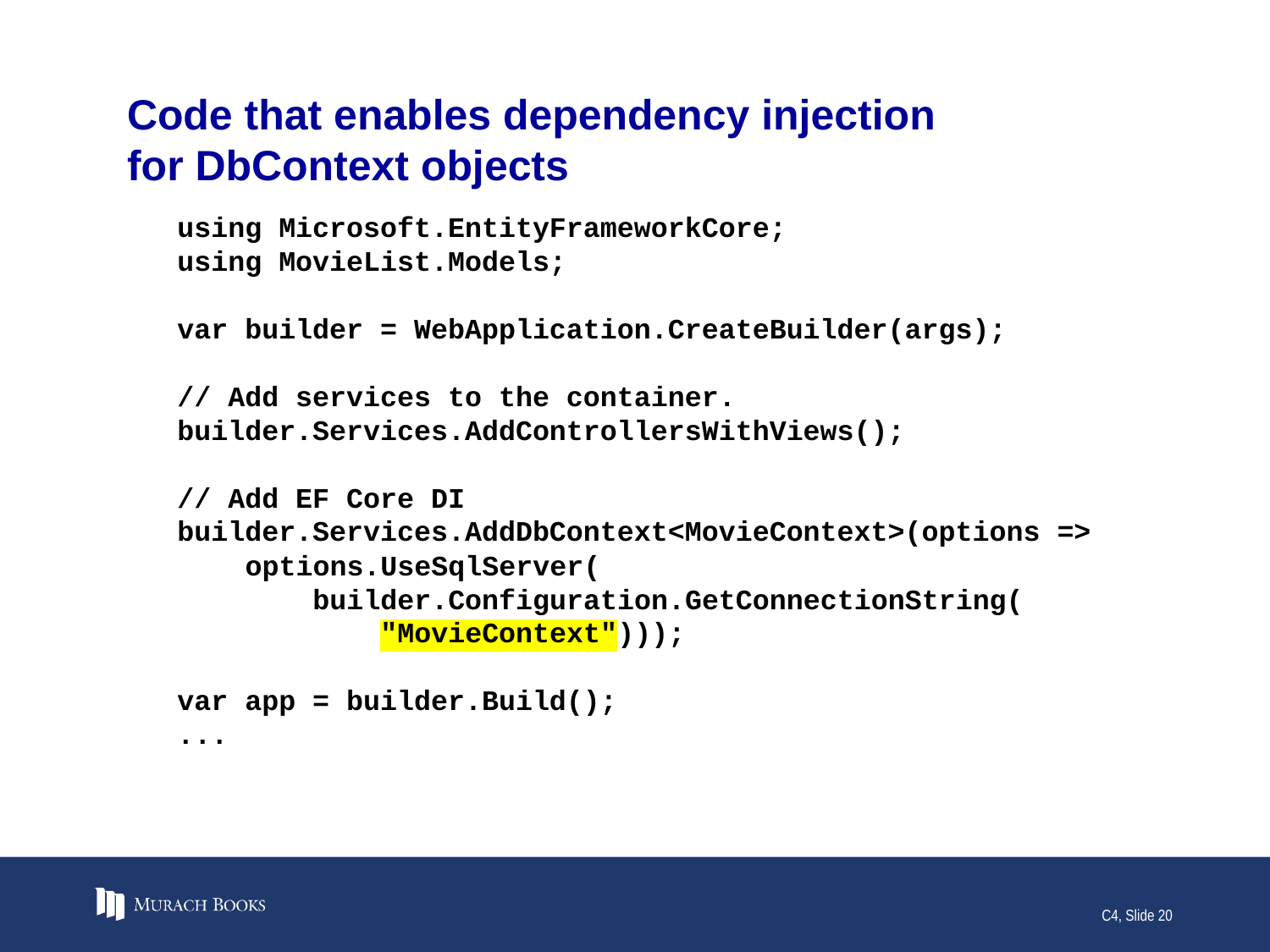

# Code that enables dependency injection for DbContext objects
using Microsoft.EntityFrameworkCore;
using MovieList.Models;

var builder = WebApplication.CreateBuilder(args);

// Add services to the container.
builder.Services.AddControllersWithViews();

// Add EF Core DI
builder.Services.AddDbContext<MovieContext>(options =>
    options.UseSqlServer(
        builder.Configuration.GetConnectionString(
            "MovieContext")));

var app = builder.Build();
...

C4, Slide 20